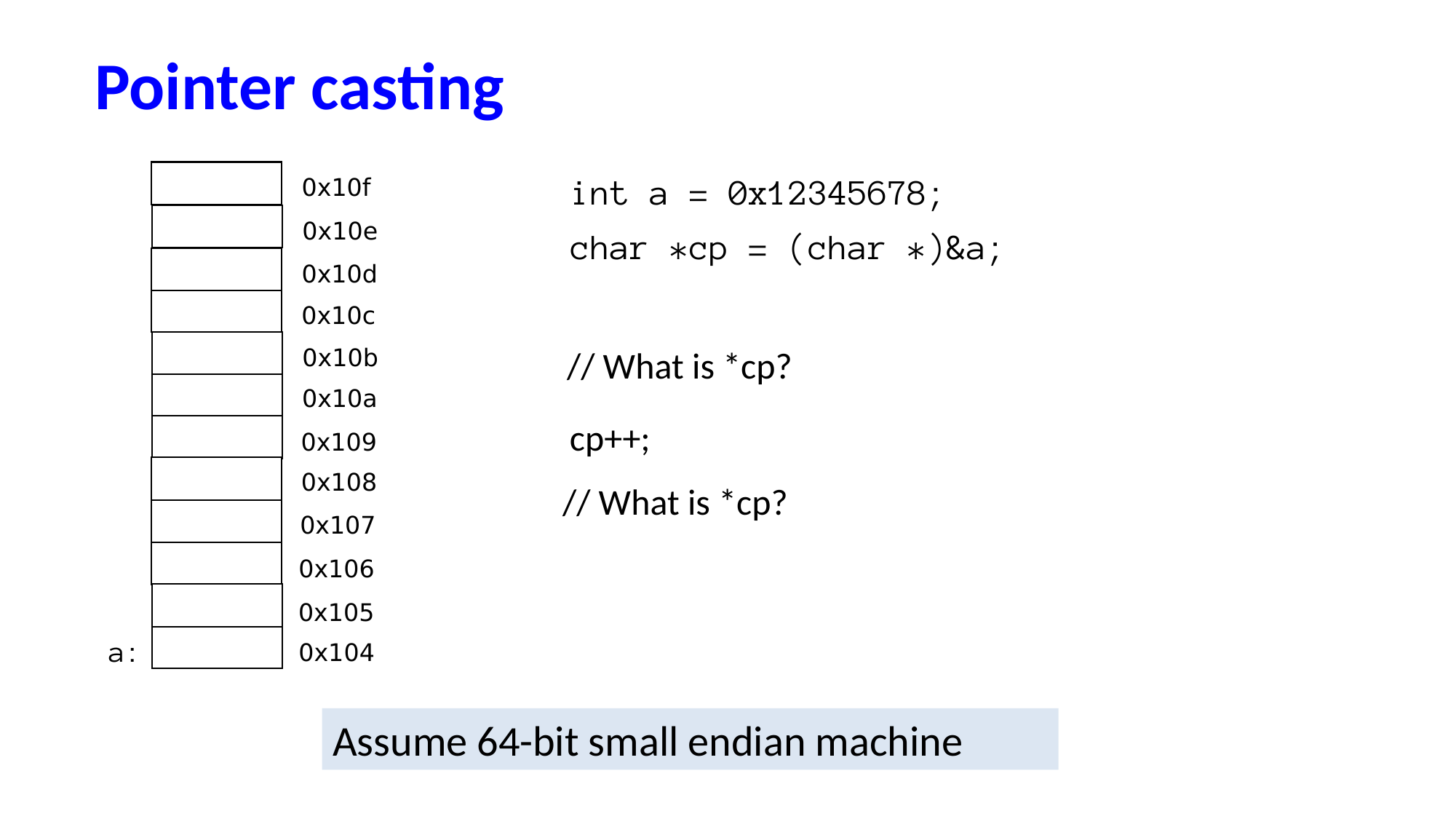

# Pointer casting

int a = 0x12345678;

char *cp = (char *)&a;
0x10f

0x10e

0x10d

0x10c

0x10b
// What is *cp?

0x10a
cp++;

0x109

0x108
// What is *cp?

0x107

0x106

0x105

a:
0x104
Assume 64-bit small endian machine